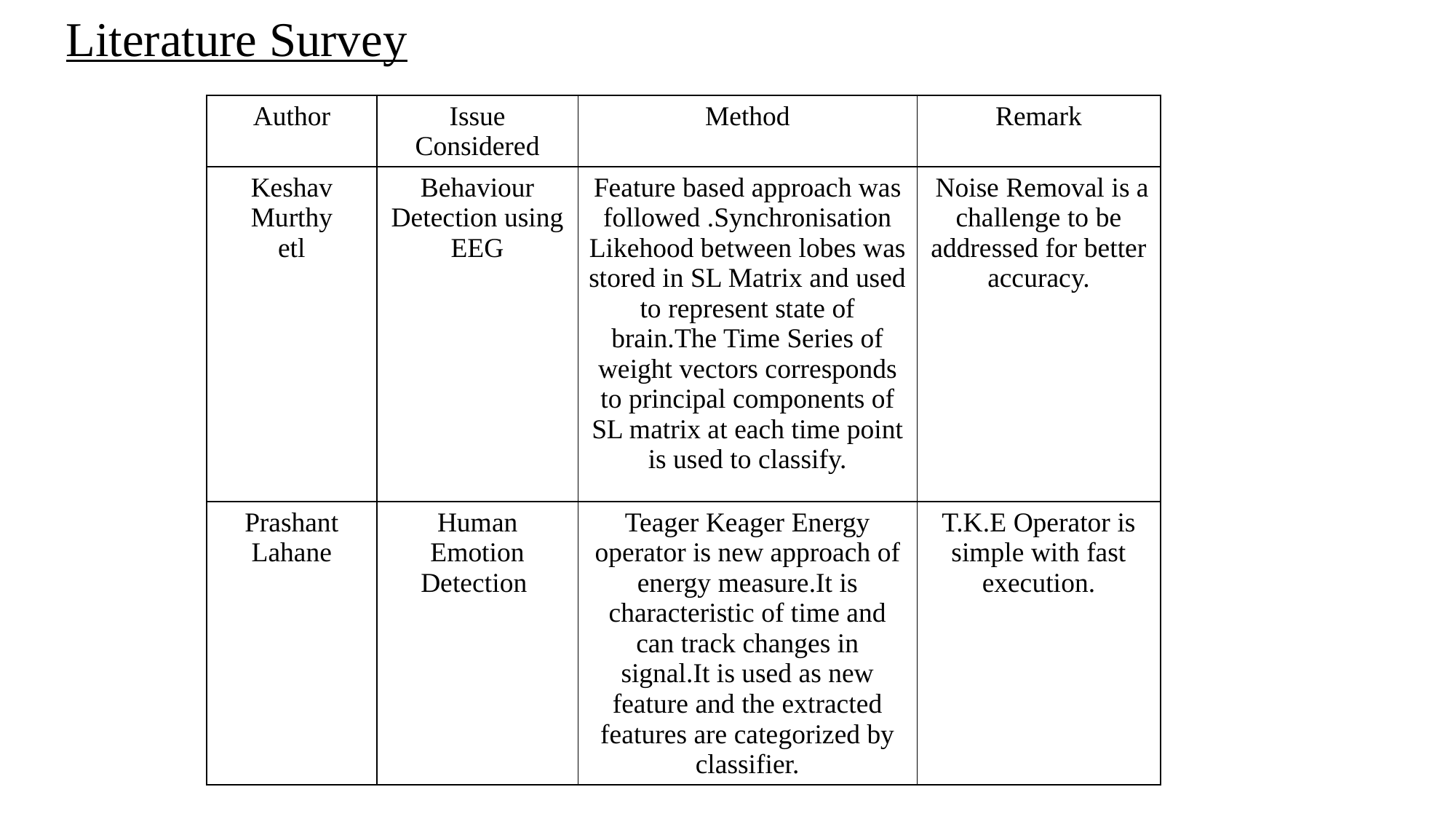

Literature Survey
| Author | Issue Considered | Method | Remark |
| --- | --- | --- | --- |
| Keshav Murthy etl | Behaviour Detection using EEG | Feature based approach was followed .Synchronisation Likehood between lobes was stored in SL Matrix and used to represent state of brain.The Time Series of weight vectors corresponds to principal components of SL matrix at each time point is used to classify. | Noise Removal is a challenge to be addressed for better accuracy. |
| Prashant Lahane | Human Emotion Detection | Teager Keager Energy operator is new approach of energy measure.It is characteristic of time and can track changes in signal.It is used as new feature and the extracted features are categorized by classifier. | T.K.E Operator is simple with fast execution. |